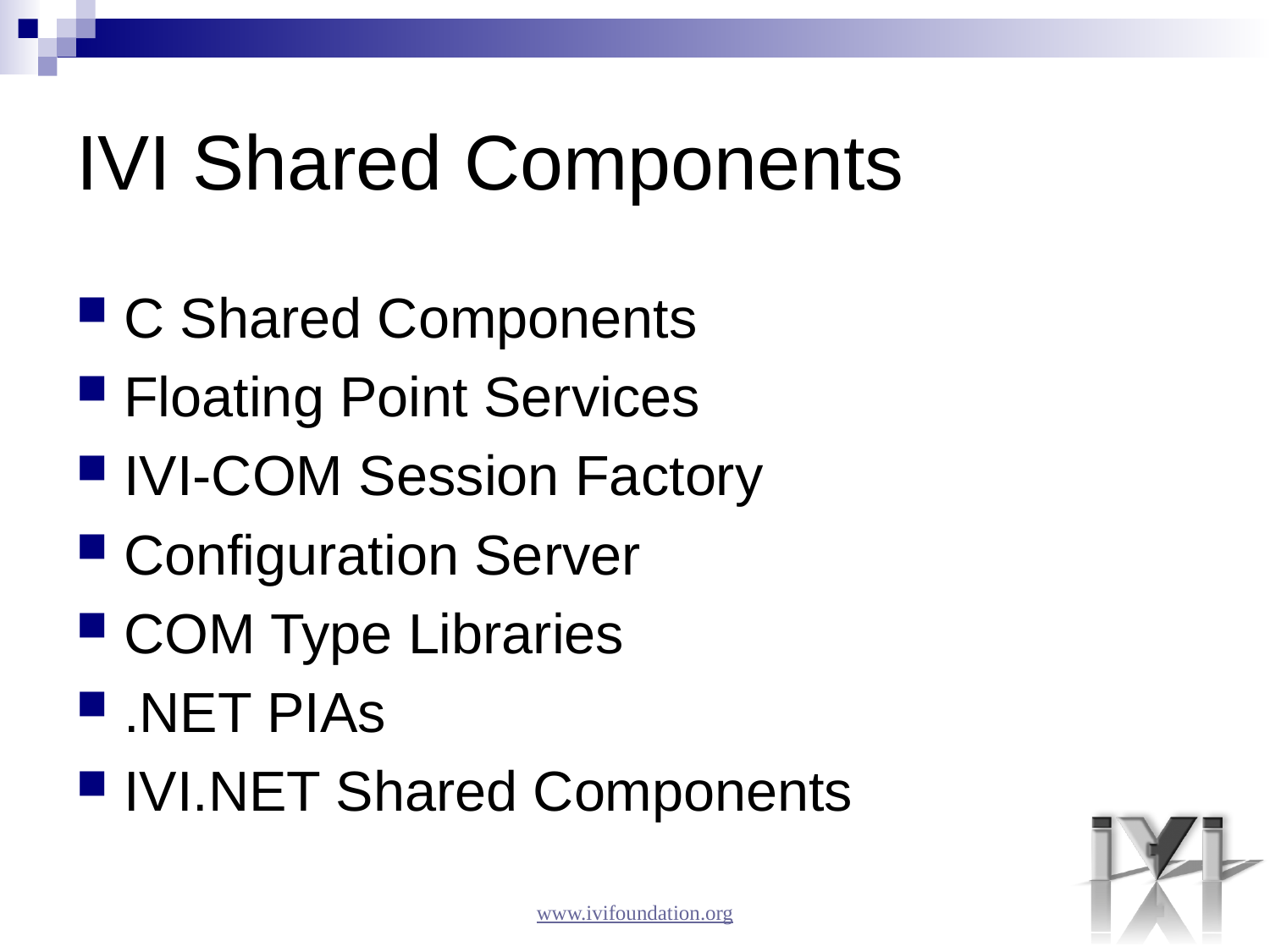

# IVI Shared Components
C Shared Components
Floating Point Services
IVI-COM Session Factory
Configuration Server
COM Type Libraries
.NET PIAs
IVI.NET Shared Components
www.ivifoundation.org